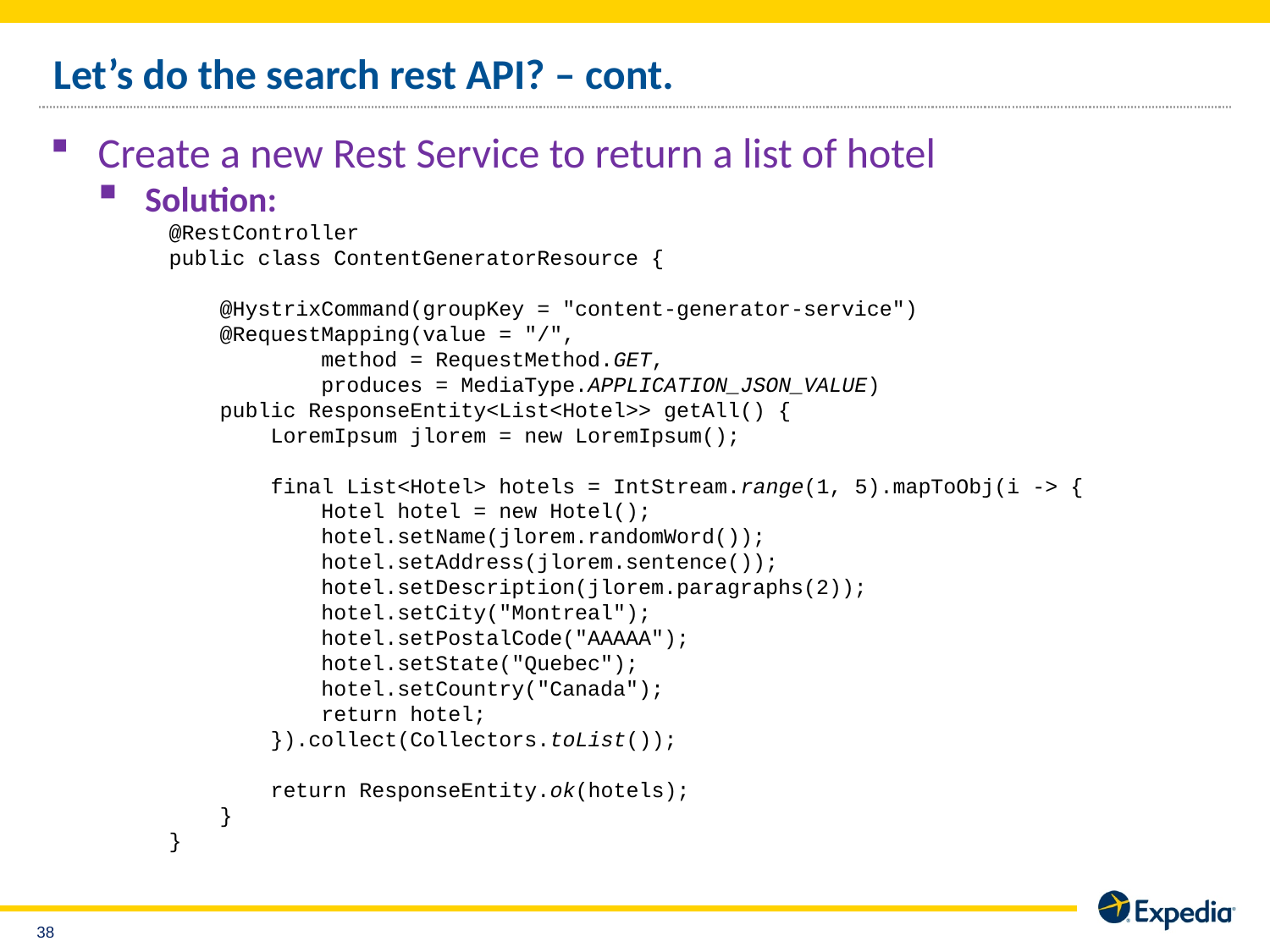

# Let’s do the search rest API? – cont.
Create a new Rest Service to return a list of hotel
Solution:
@RestController
public class ContentGeneratorResource {
    @HystrixCommand(groupKey = "content-generator-service")
    @RequestMapping(value = "/",
            method = RequestMethod.GET,
            produces = MediaType.APPLICATION_JSON_VALUE)
    public ResponseEntity<List<Hotel>> getAll() {
        LoremIpsum jlorem = new LoremIpsum();
        final List<Hotel> hotels = IntStream.range(1, 5).mapToObj(i -> {
            Hotel hotel = new Hotel();
            hotel.setName(jlorem.randomWord());
            hotel.setAddress(jlorem.sentence());
            hotel.setDescription(jlorem.paragraphs(2));
            hotel.setCity("Montreal");
            hotel.setPostalCode("AAAAA");
            hotel.setState("Quebec");
            hotel.setCountry("Canada");
            return hotel;
        }).collect(Collectors.toList());
        return ResponseEntity.ok(hotels);
    }
}

38